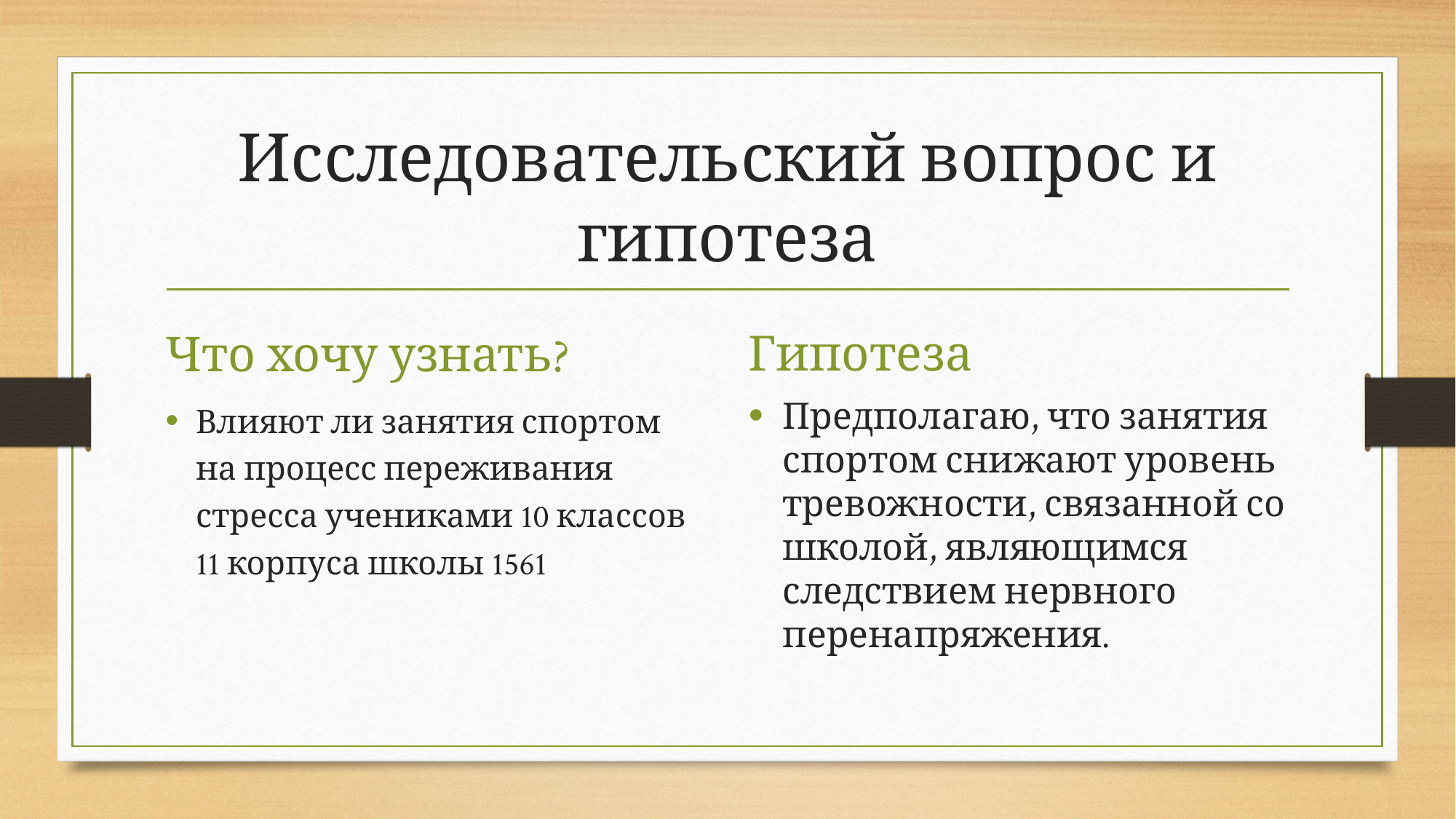

# Исследовательский вопрос и гипотеза
Что хочу узнать?
Гипотеза
Влияют ли занятия спортом на процесс переживания стресса учениками 10 классов 11 корпуса школы 1561

Предполагаю, что занятия спортом снижают уровень тревожности, связанной со школой, являющимся следствием нервного перенапряжения.